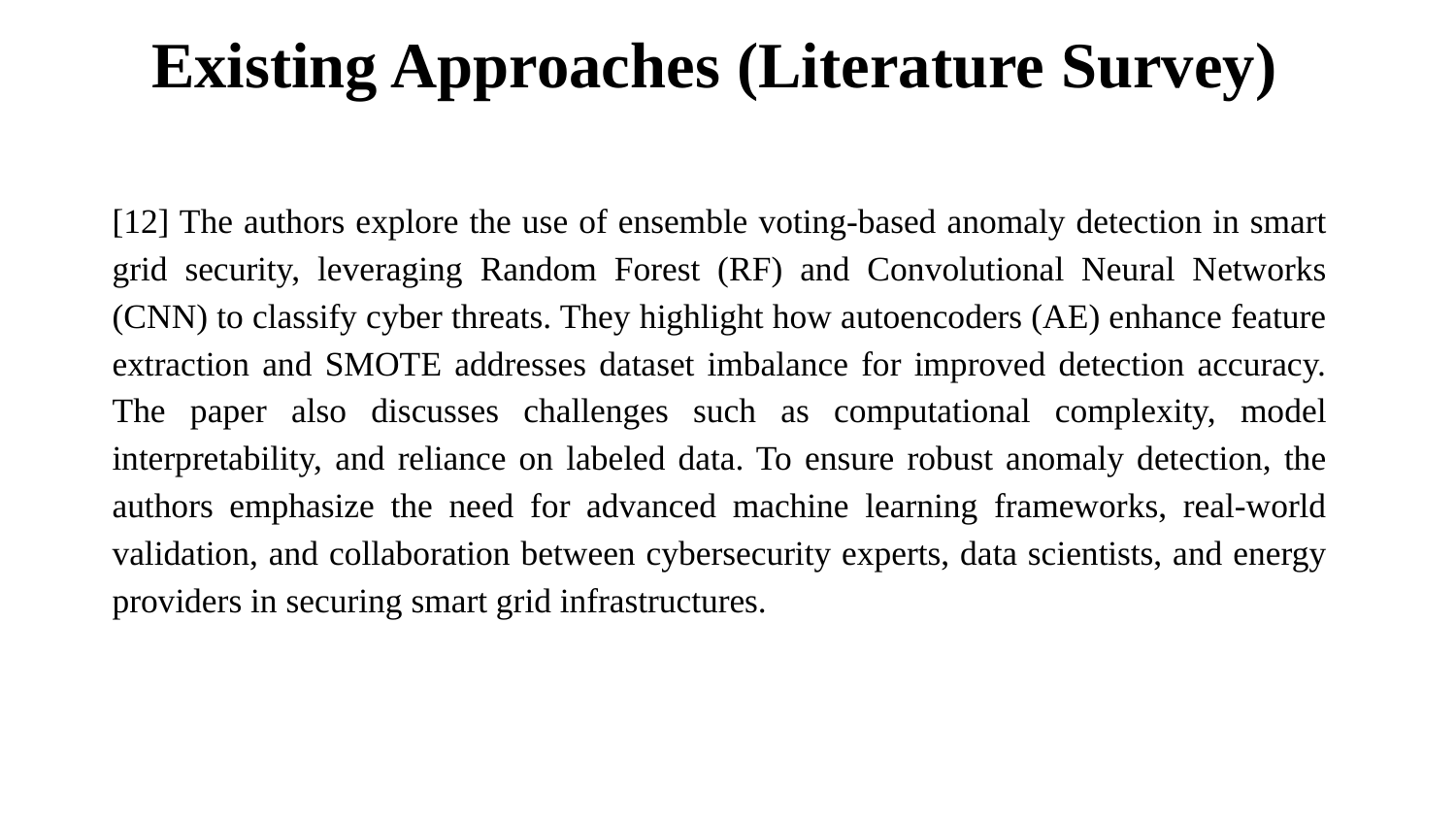

# Existing Approaches (Literature Survey)
[12] The authors explore the use of ensemble voting-based anomaly detection in smart grid security, leveraging Random Forest (RF) and Convolutional Neural Networks (CNN) to classify cyber threats. They highlight how autoencoders (AE) enhance feature extraction and SMOTE addresses dataset imbalance for improved detection accuracy. The paper also discusses challenges such as computational complexity, model interpretability, and reliance on labeled data. To ensure robust anomaly detection, the authors emphasize the need for advanced machine learning frameworks, real-world validation, and collaboration between cybersecurity experts, data scientists, and energy providers in securing smart grid infrastructures.